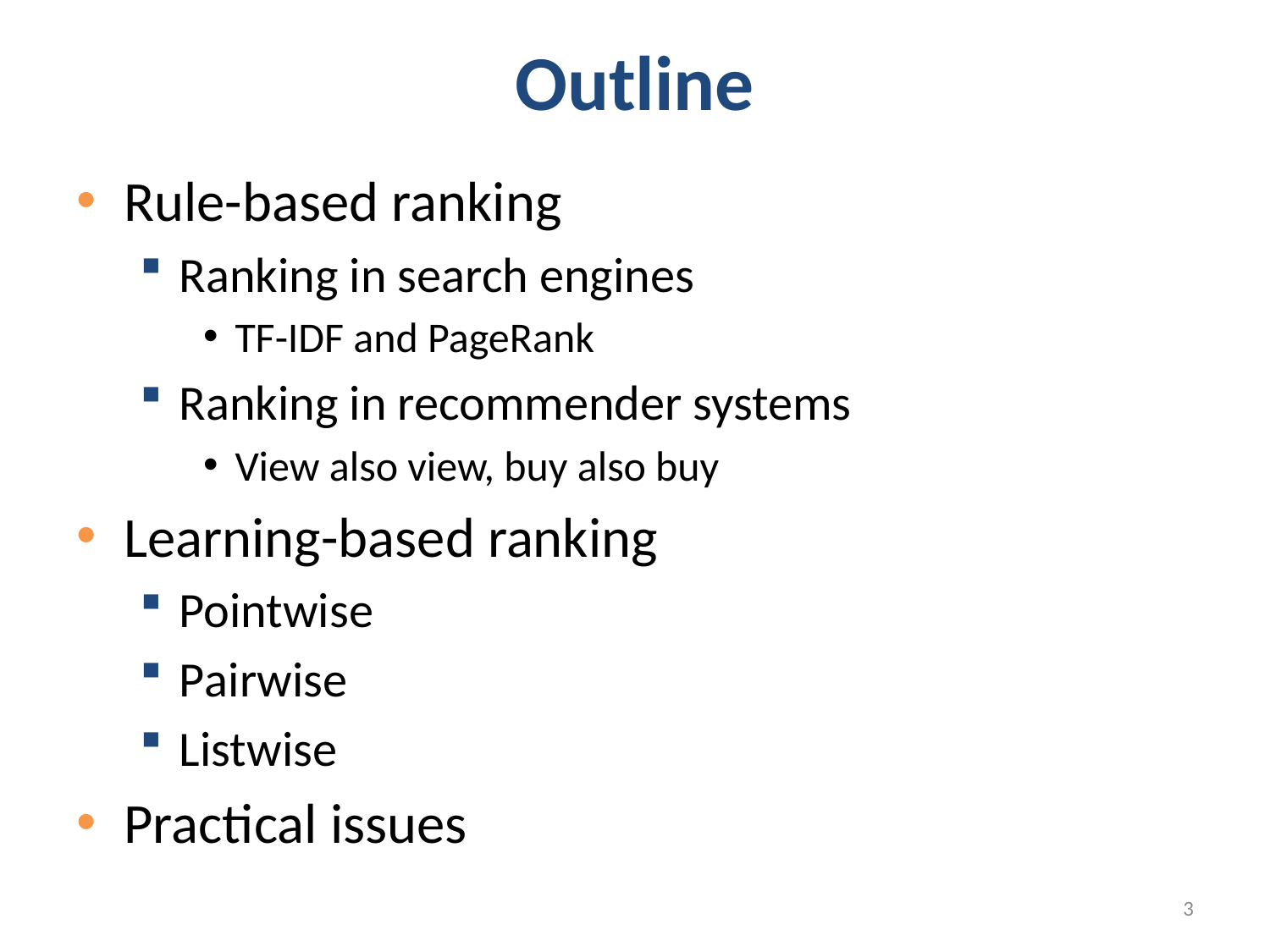

# Outline
Rule-based ranking
Ranking in search engines
TF-IDF and PageRank
Ranking in recommender systems
View also view, buy also buy
Learning-based ranking
Pointwise
Pairwise
Listwise
Practical issues

3